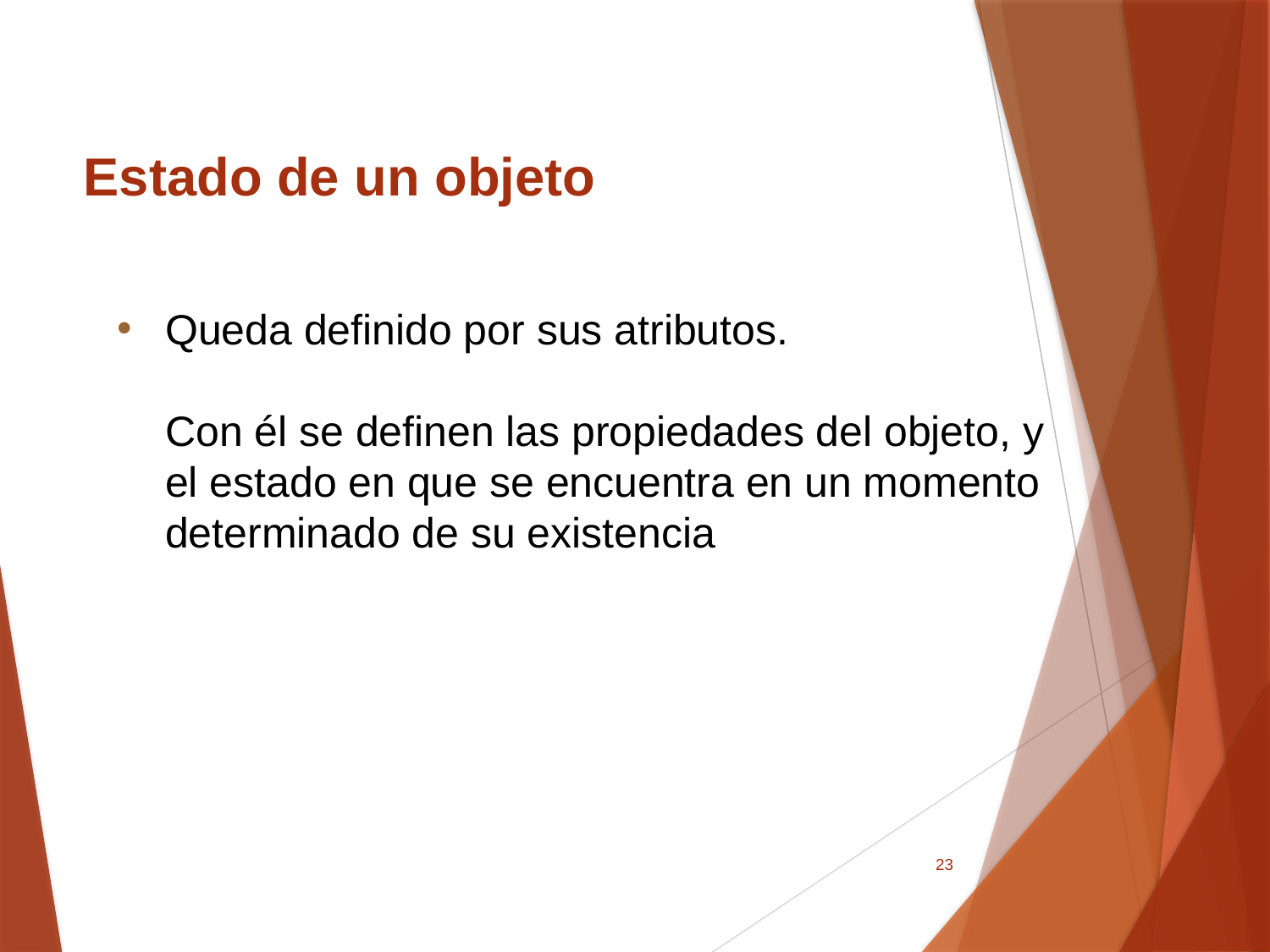

Estado de un objeto
# Queda definido por sus atributos. Con él se definen las propiedades del objeto, y el estado en que se encuentra en un momento determinado de su existencia
23